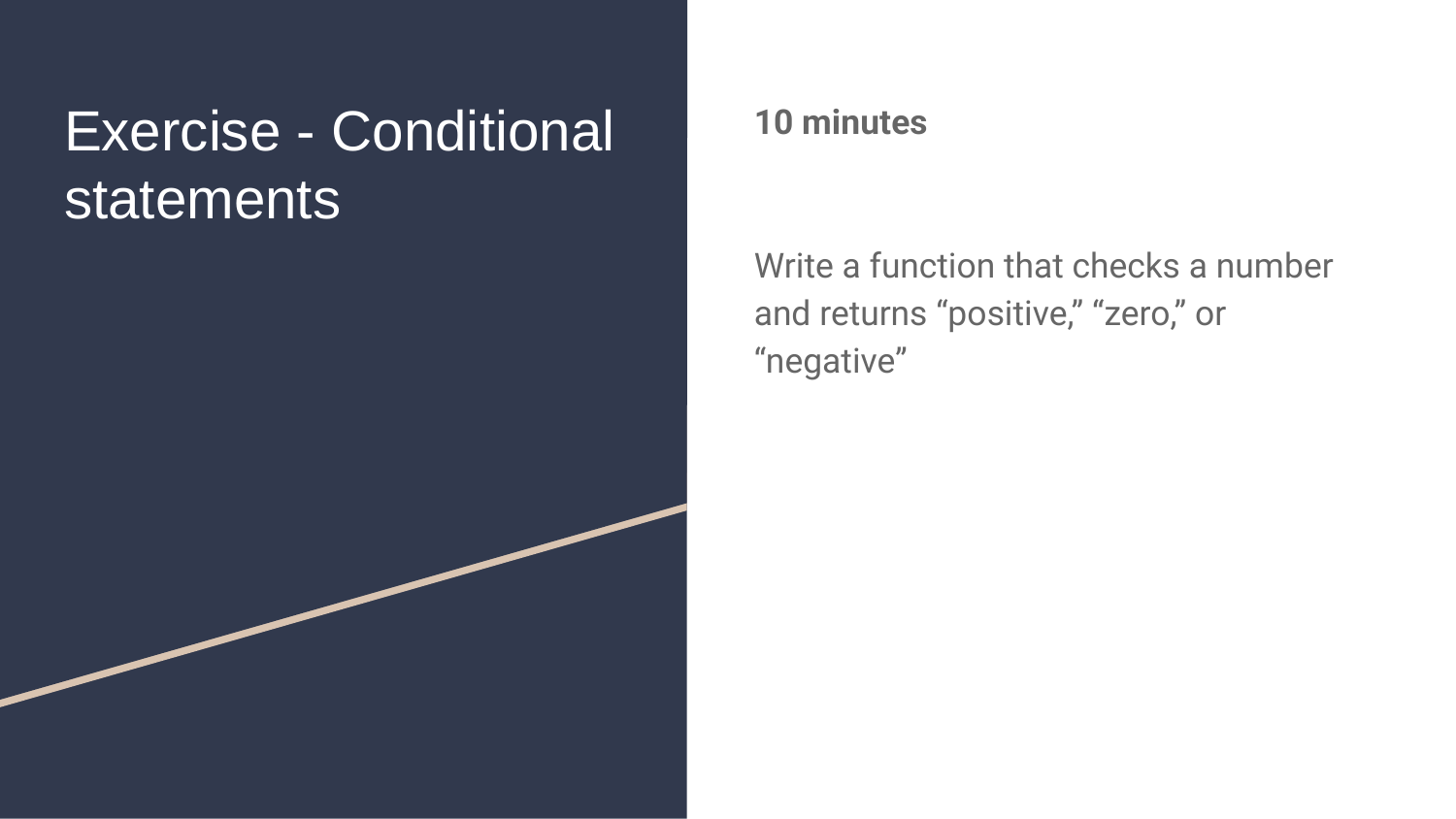

# Exercise - Conditional statements
10 minutes

Write a function that checks a number and returns “positive,” “zero,” or “negative”